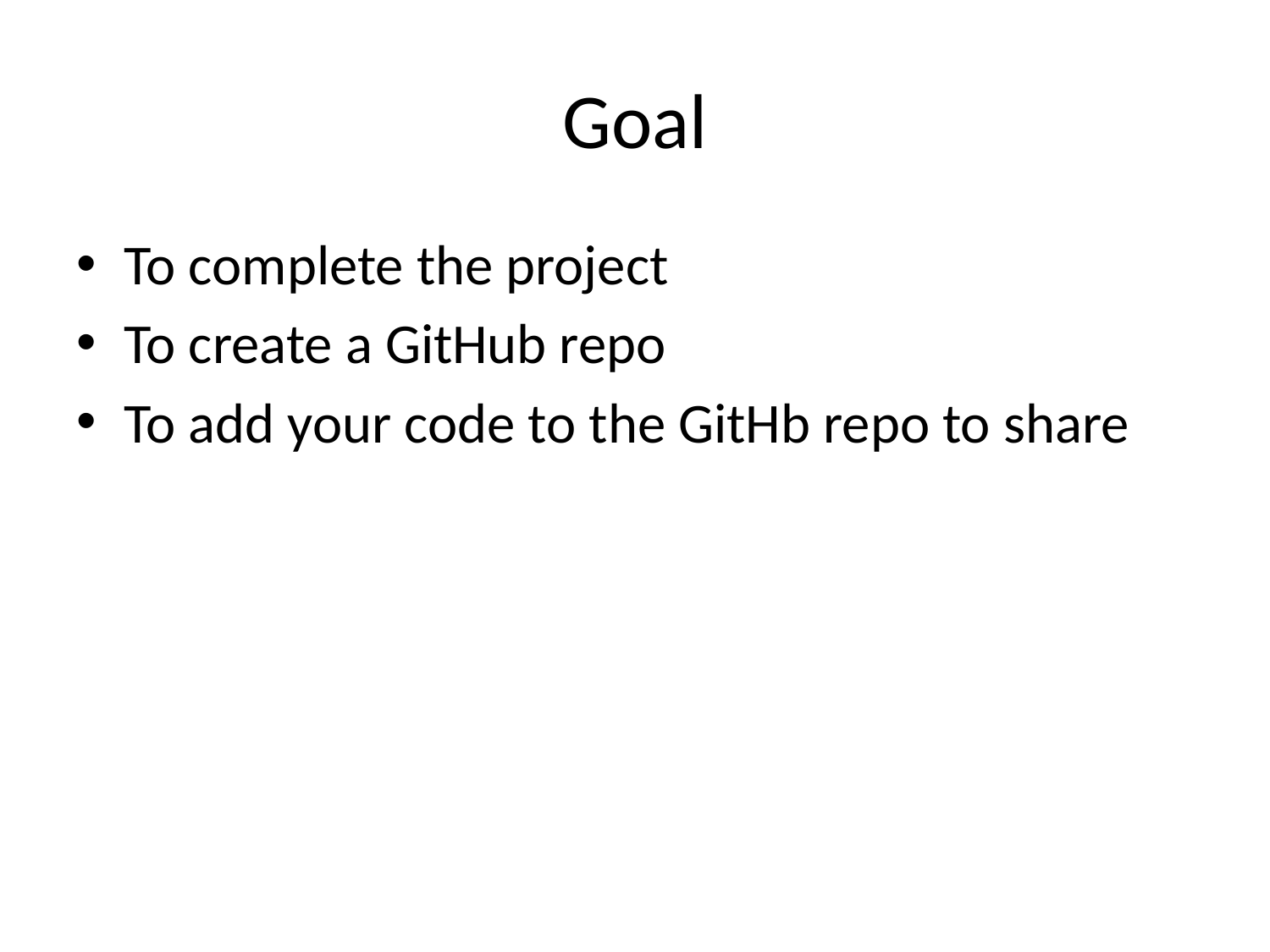

# Goal
To complete the project
To create a GitHub repo
To add your code to the GitHb repo to share